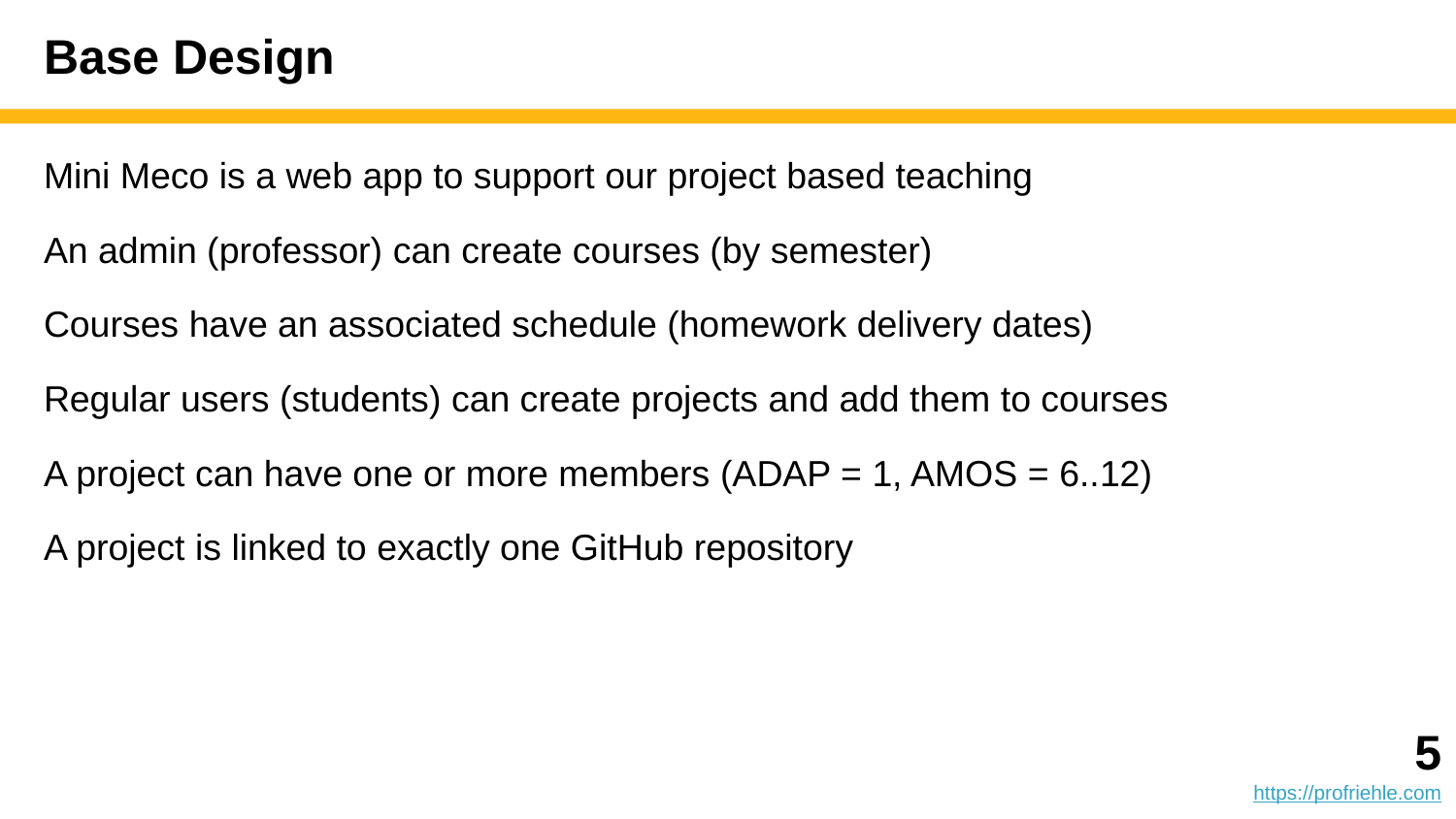

# Base Design
Mini Meco is a web app to support our project based teaching
An admin (professor) can create courses (by semester)
Courses have an associated schedule (homework delivery dates)
Regular users (students) can create projects and add them to courses
A project can have one or more members (ADAP = 1, AMOS = 6..12)
A project is linked to exactly one GitHub repository

5
https://profriehle.com